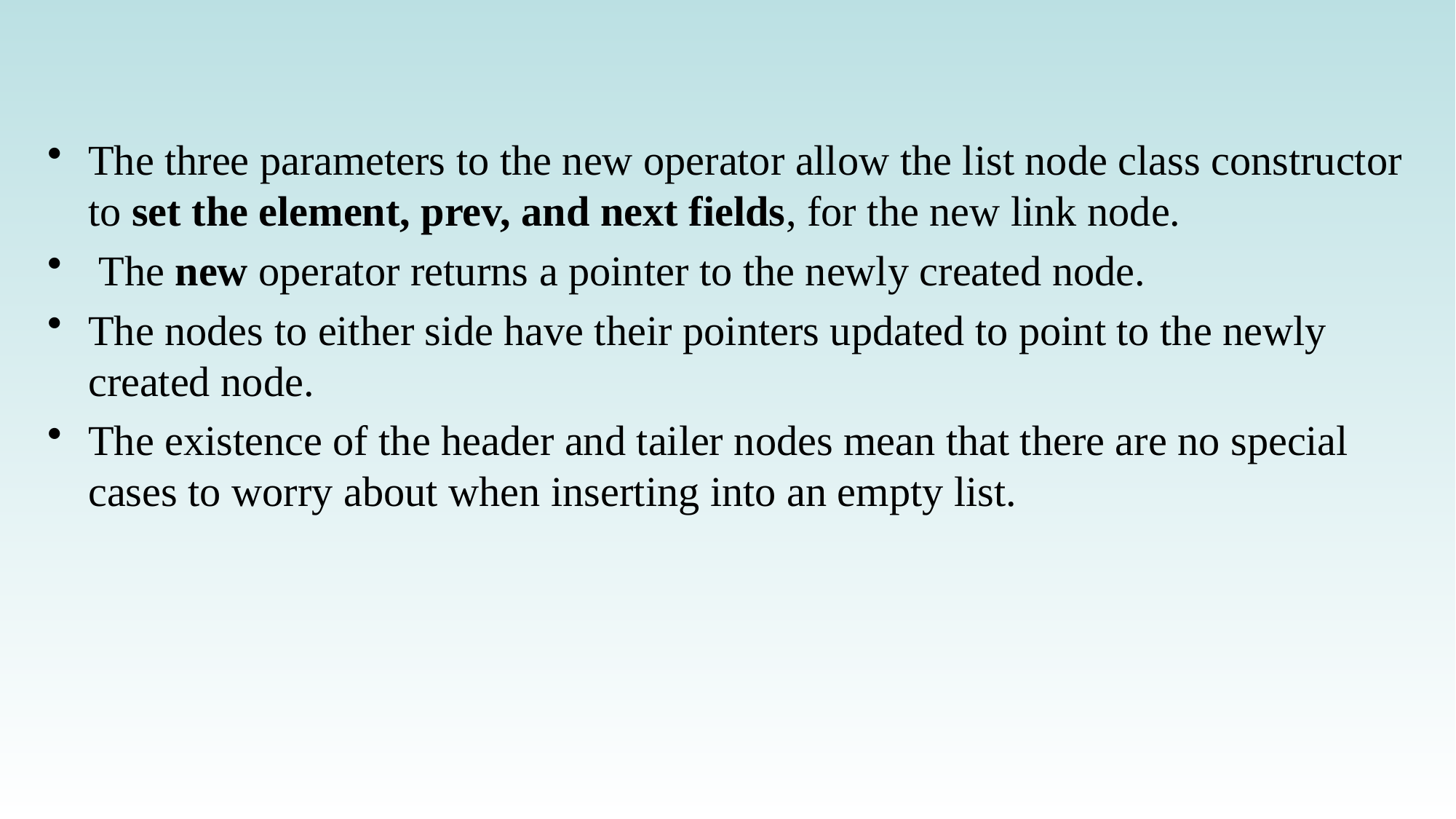

The three parameters to the new operator allow the list node class constructor to set the element, prev, and next fields, for the new link node.
 The new operator returns a pointer to the newly created node.
The nodes to either side have their pointers updated to point to the newly created node.
The existence of the header and tailer nodes mean that there are no special cases to worry about when inserting into an empty list.